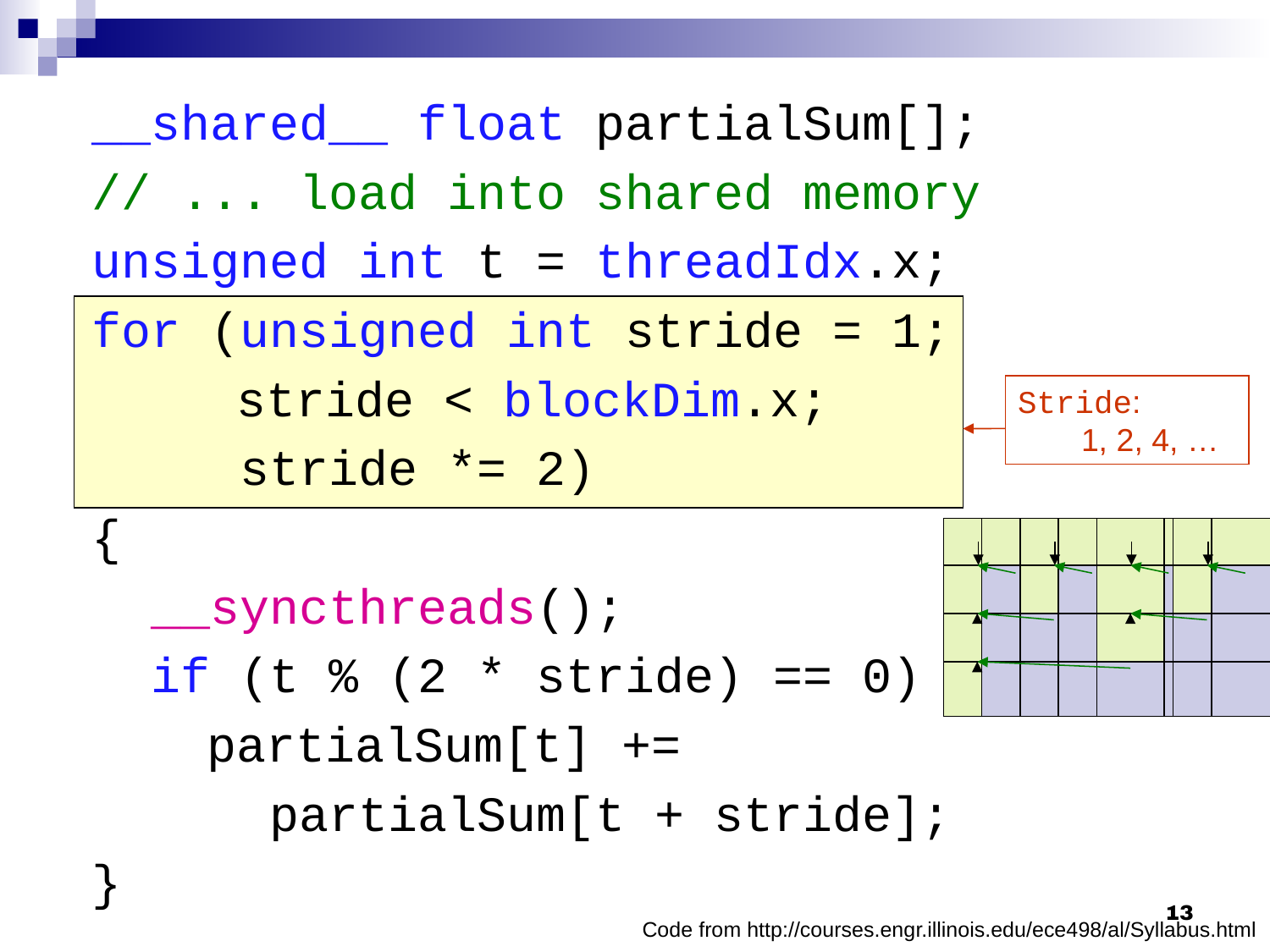

__shared__ float partialSum[];
// ... load into shared memory
unsigned int t = threadIdx.x;
for (unsigned int stride = 1;
	   stride < blockDim.x;
     stride *= 2)
{
  __syncthreads();
  if (t % (2 * stride) == 0)
	  partialSum[t] +=
      partialSum[t + stride];
}

Stride:
1, 2, 4, …

13
Code from http://courses.engr.illinois.edu/ece498/al/Syllabus.html